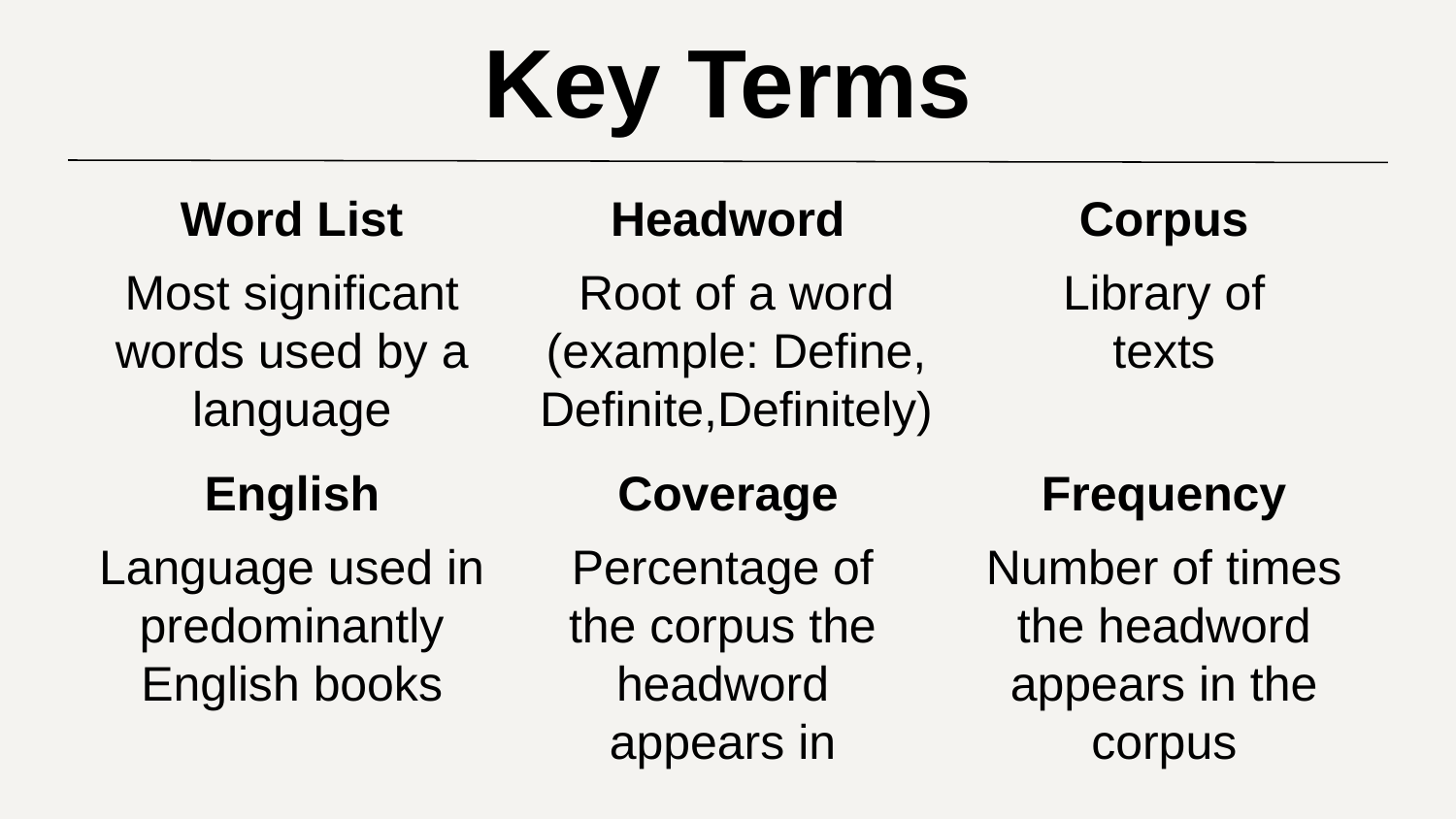

Key Terms
Word List
Headword
Corpus
Root of a word (example: Define, Definite,Definitely)
Library of texts
Most significant words used by a language
English
Coverage
Frequency
Percentage of the corpus the headword appears in
Number of times the headword appears in the corpus
Language used in predominantly English books